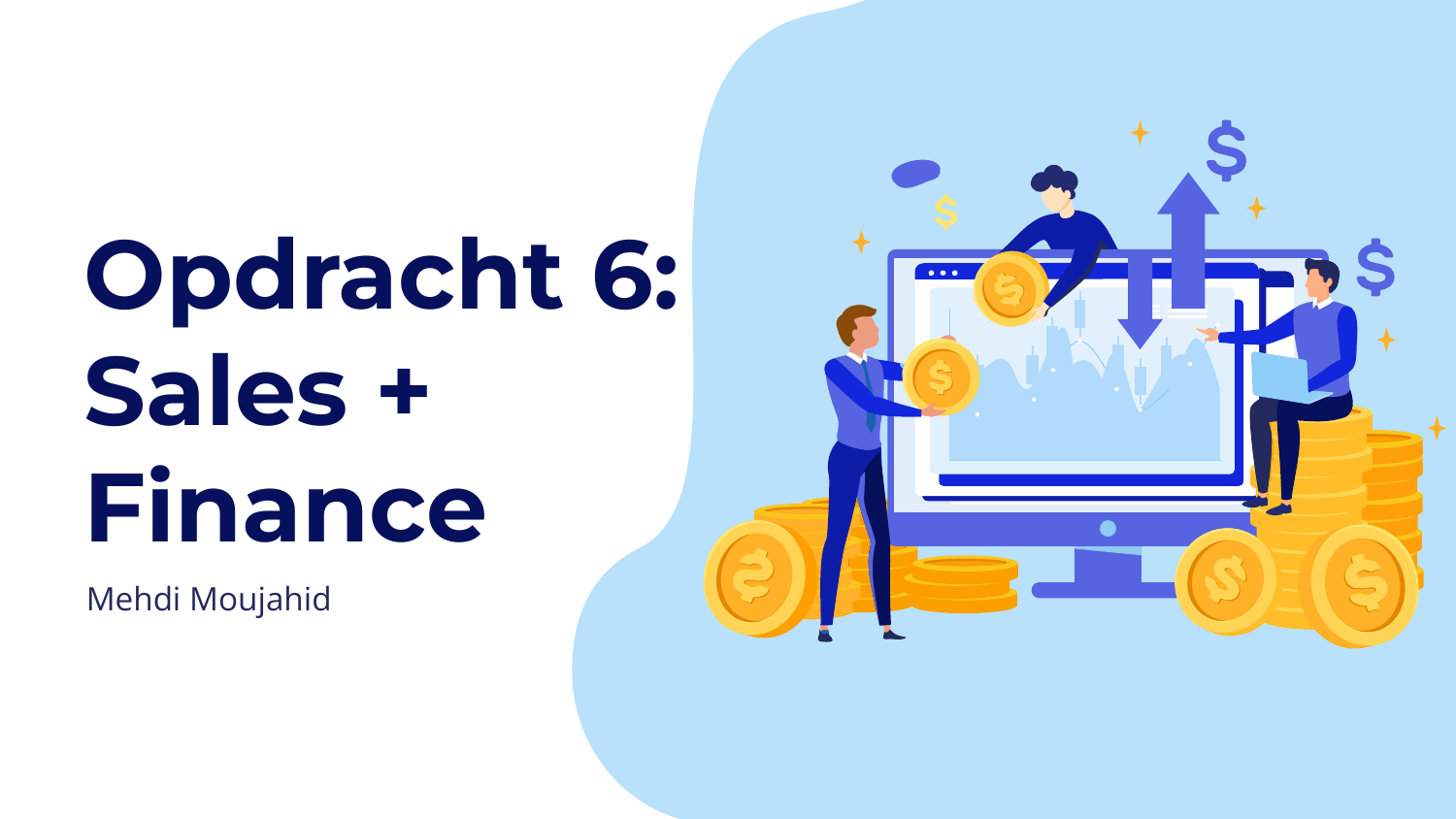

# Opdracht 6: Sales + Finance

Mehdi Moujahid